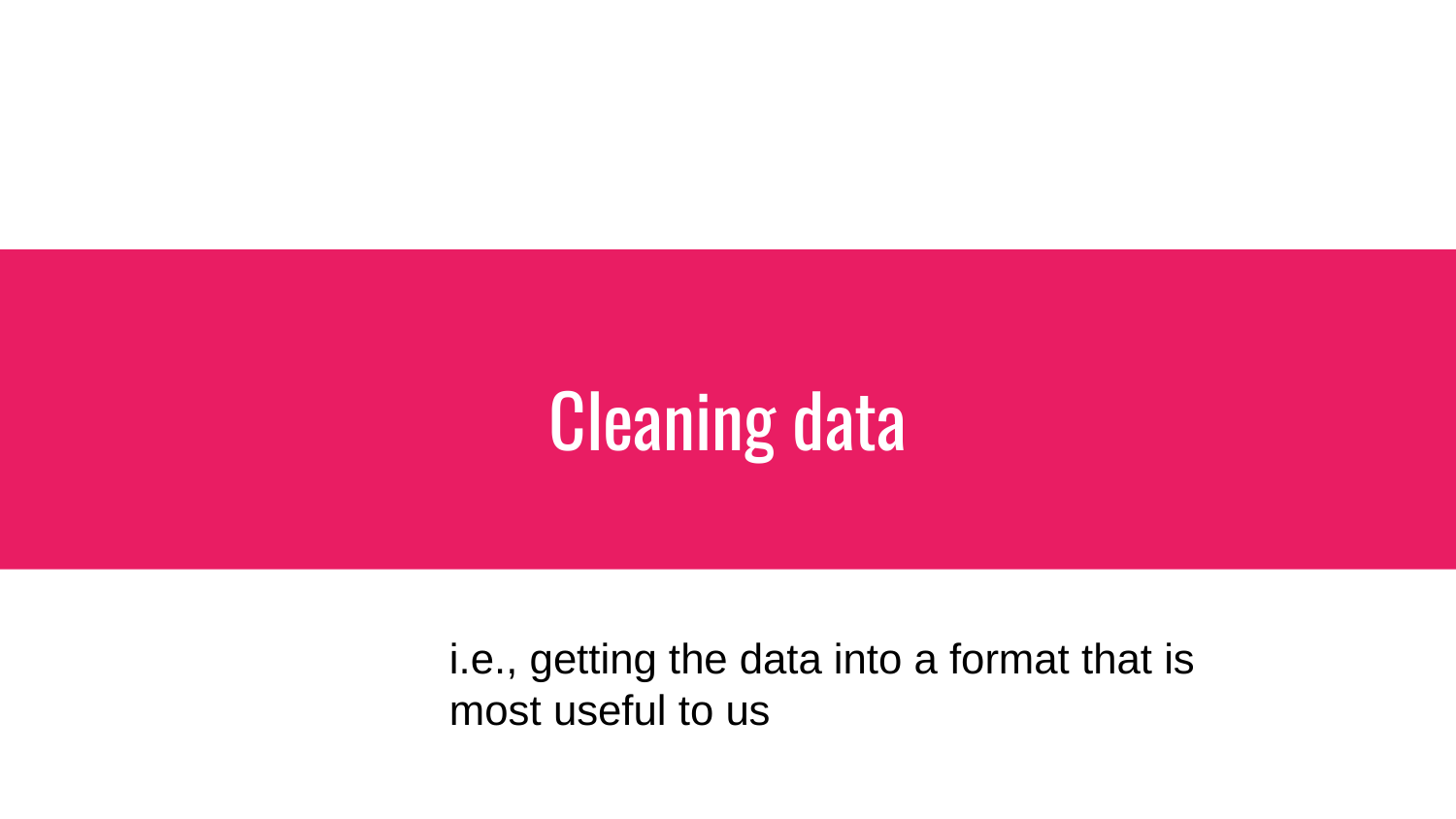

# Cleaning data
i.e., getting the data into a format that is most useful to us